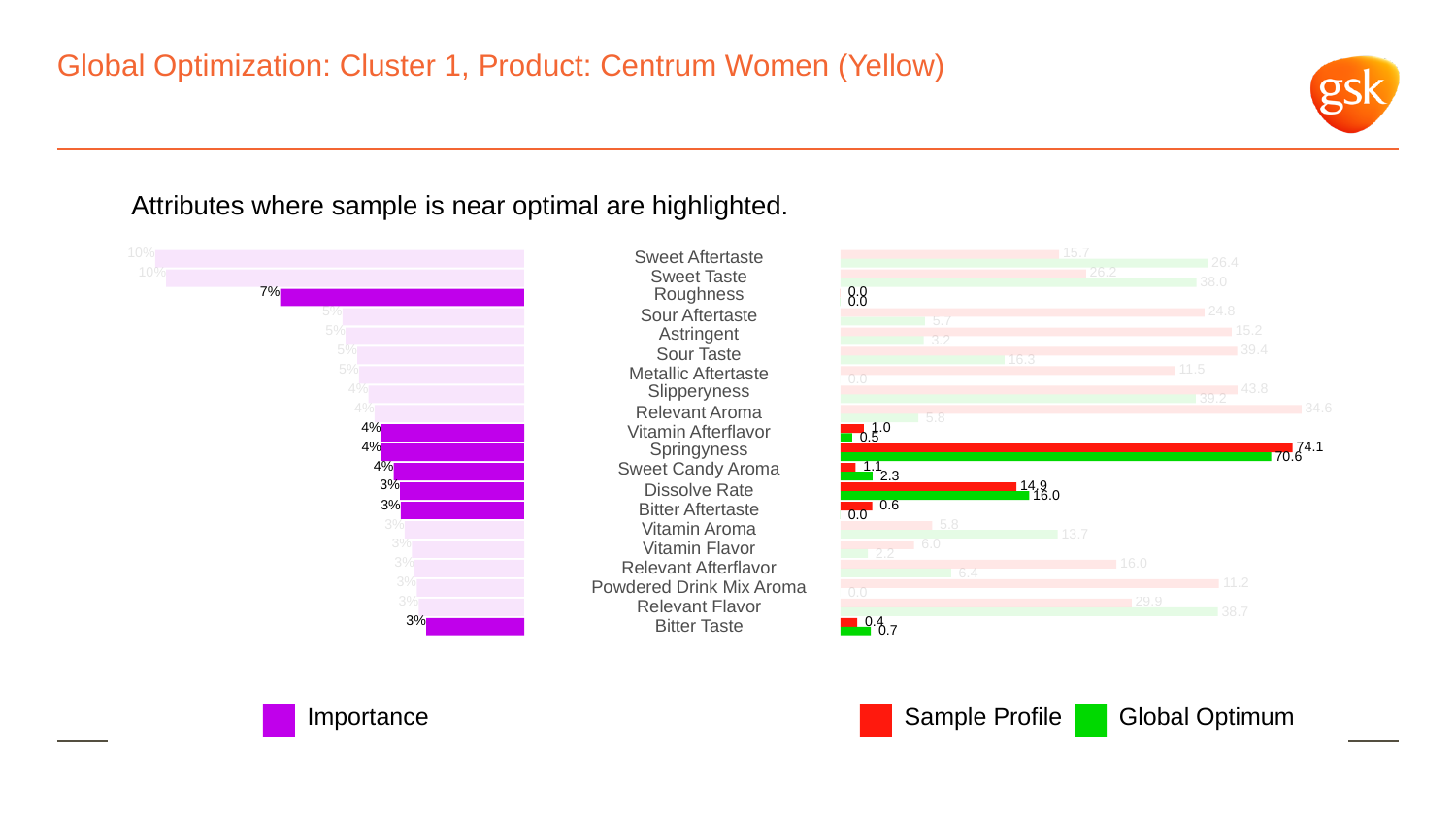

# Global Optimization: Cluster 1, Product: Centrum Women (Yellow)

Attributes where sample is near optimal are highlighted.

10%
 15.7

Sweet Aftertaste
 26.4

10%
 26.2

Sweet Taste
 38.0

7%
Roughness
  0.0

  0.0

5%
 24.8

Sour Aftertaste
  5.7

5%
Astringent
 15.2

  3.2

5%
 39.4

Sour Taste
 16.3

5%
 11.5

Metallic Aftertaste
  0.0

4%
Slipperyness
 43.8

 39.2

4%
 34.6

Relevant Aroma
  5.8

4%
  1.0

Vitamin Afterflavor
  0.5

4%
Springyness
 74.1

 70.6

4%
Sweet Candy Aroma
  1.1

  2.3

3%
 14.9

Dissolve Rate
 16.0

3%
  0.6

Bitter Aftertaste
  0.0

3%
  5.8

Vitamin Aroma
 13.7

3%
  6.0

Vitamin Flavor
  2.2

3%
 16.0

Relevant Afterflavor
  6.4

3%
 11.2

Powdered Drink Mix Aroma
  0.0

3%
 29.9

Relevant Flavor
 38.7

3%
  0.4

Bitter Taste
  0.7

Global Optimum
Sample Profile
Importance